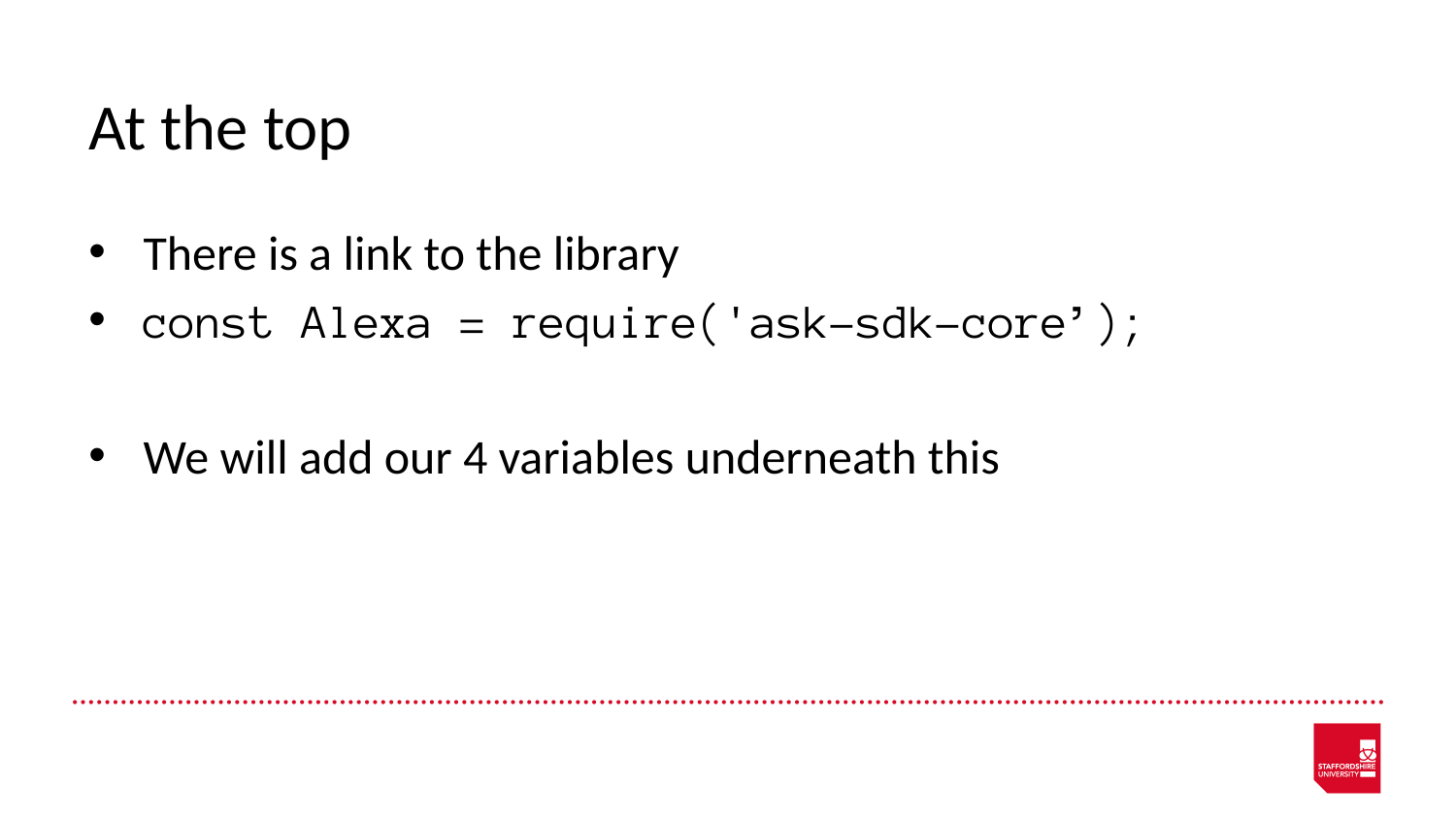

# At the top
There is a link to the library
const Alexa = require('ask-sdk-core’);

We will add our 4 variables underneath this